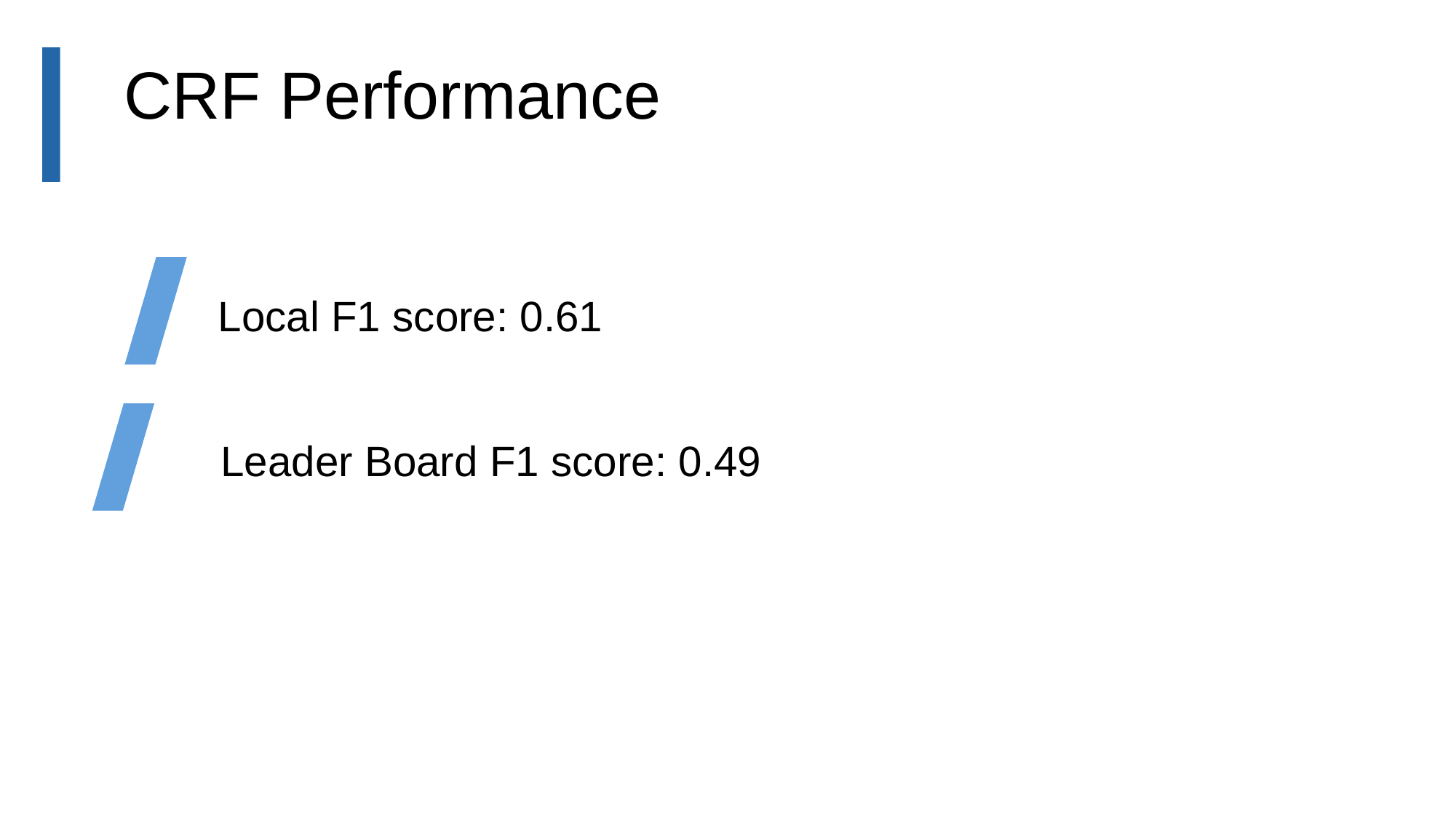

CRF Performance

Local F1 score: 0.61

Leader Board F1 score: 0.49